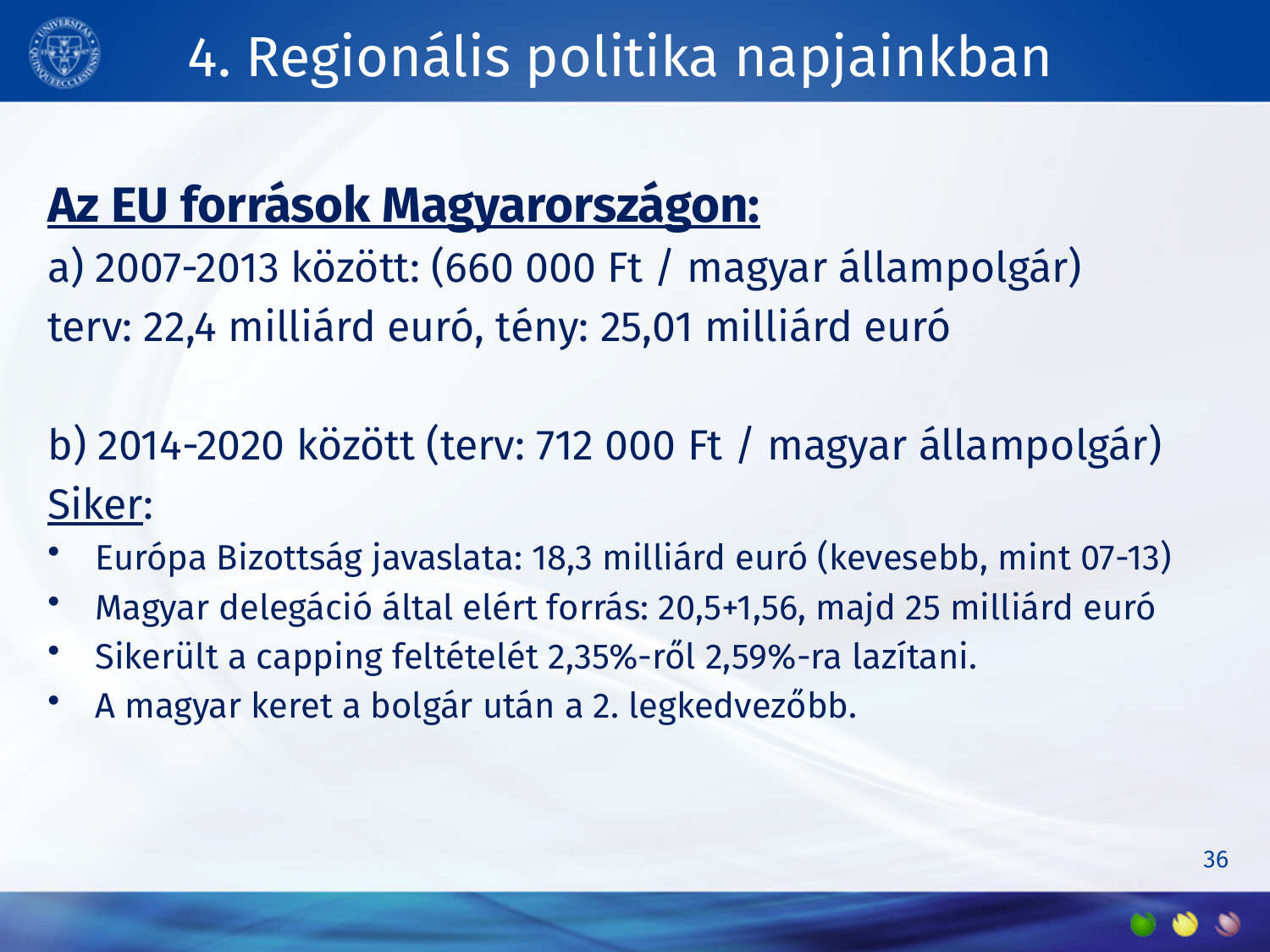

# 4. Regionális politika napjainkban
Az EU források Magyarországon:
a) 2007-2013 között: (660 000 Ft / magyar állampolgár)
terv: 22,4 milliárd euró, tény: 25,01 milliárd euró

b) 2014-2020 között (terv: 712 000 Ft / magyar állampolgár)
Siker:
Európa Bizottság javaslata: 18,3 milliárd euró (kevesebb, mint 07-13)
Magyar delegáció által elért forrás: 20,5+1,56, majd 25 milliárd euró
Sikerült a capping feltételét 2,35%-ről 2,59%-ra lazítani.
A magyar keret a bolgár után a 2. legkedvezőbb.
36